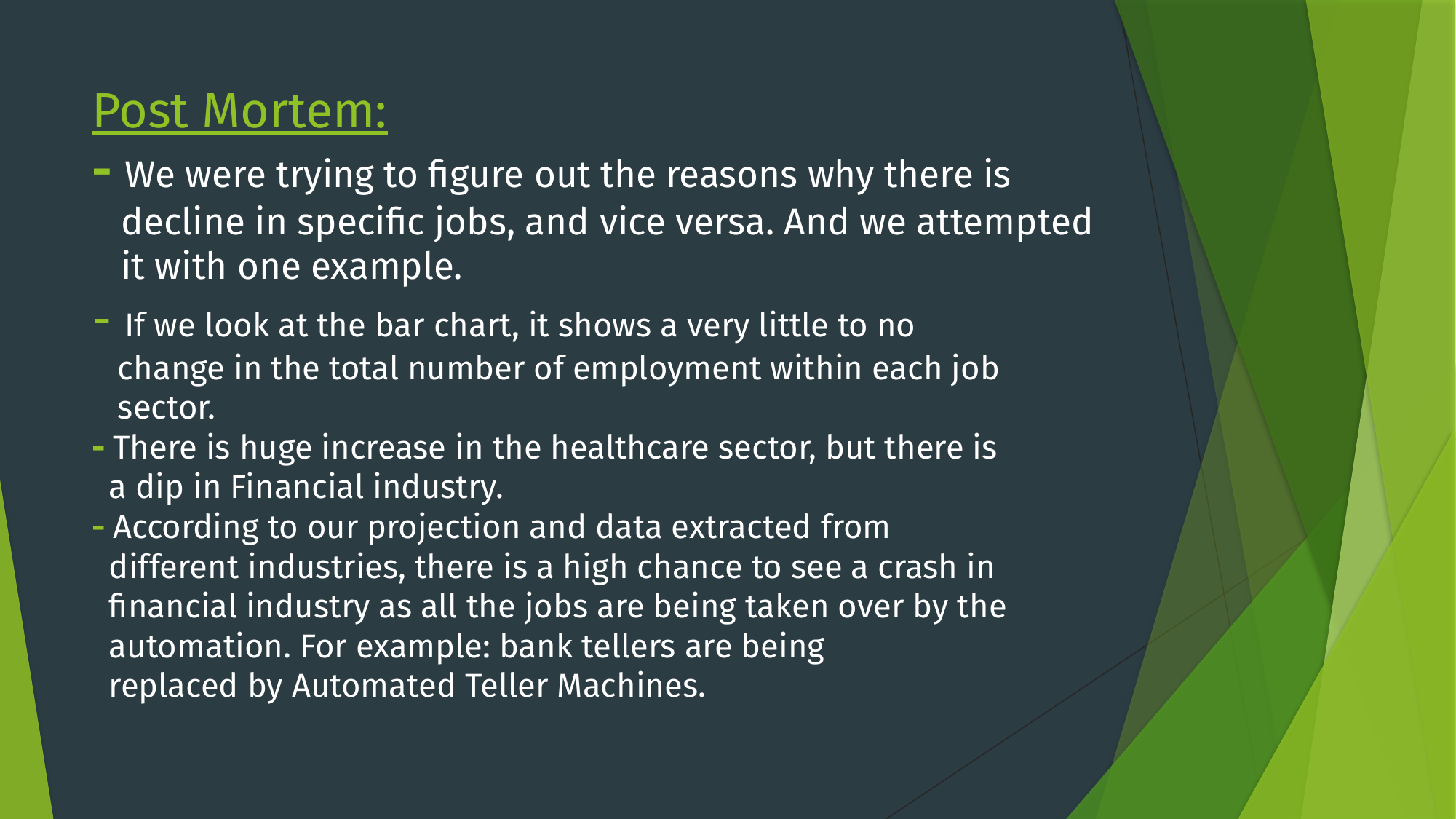

# Post Mortem: - We were trying to figure out the reasons why there is decline in specific jobs, and vice versa. And we attempted it with one example. - If we look at the bar chart, it shows a very little to no change in the total number of employment within each job sector. - There is huge increase in the healthcare sector, but there is a dip in Financial industry. - According to our projection and data extracted from different industries, there is a high chance to see a crash in financial industry as all the jobs are being taken over by the automation. For example: bank tellers are being replaced by Automated Teller Machines.